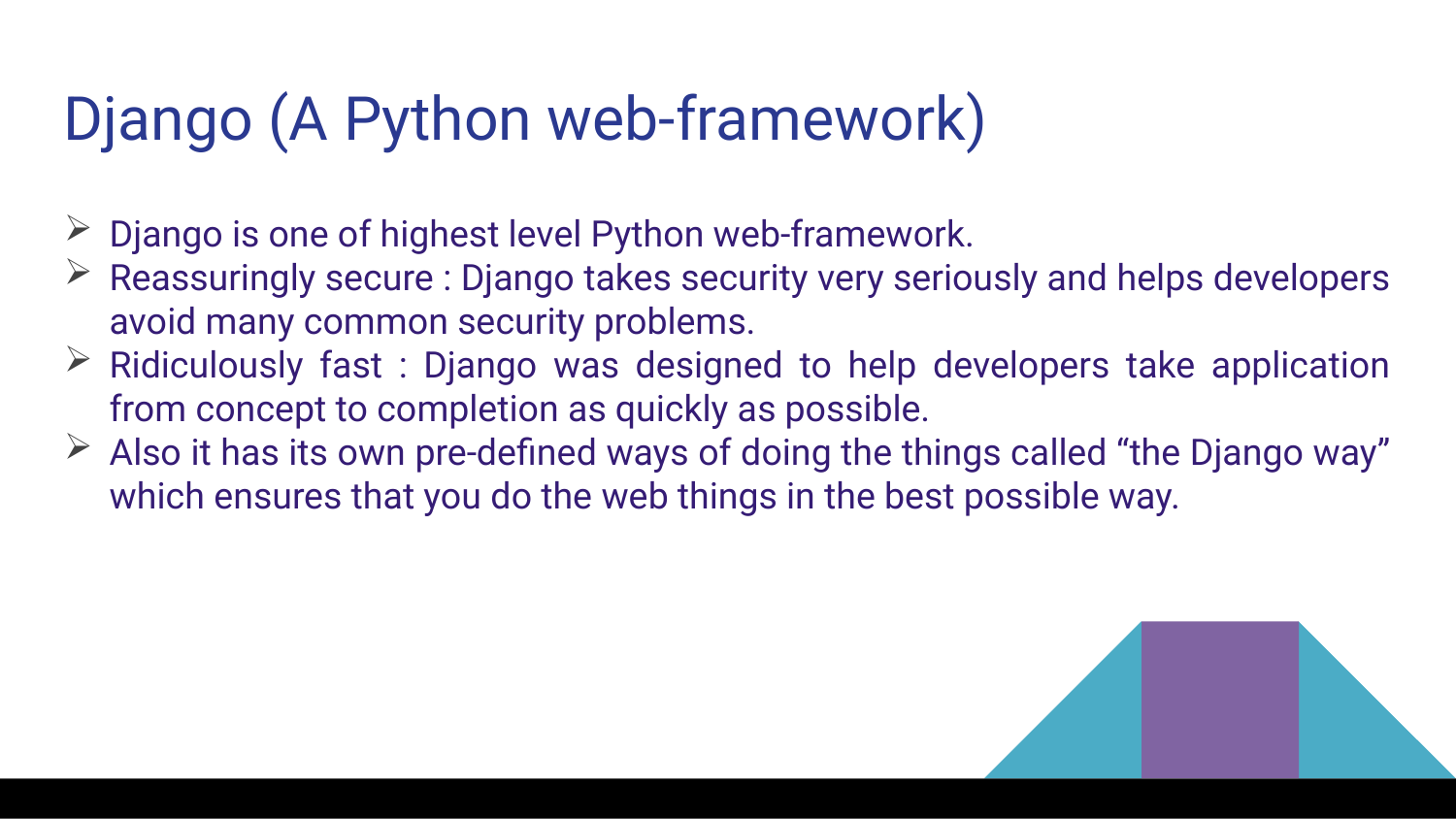

Django (A Python web-framework)
Django is one of highest level Python web-framework.
Reassuringly secure : Django takes security very seriously and helps developers avoid many common security problems.
Ridiculously fast : Django was designed to help developers take application from concept to completion as quickly as possible.
Also it has its own pre-defined ways of doing the things called “the Django way” which ensures that you do the web things in the best possible way.